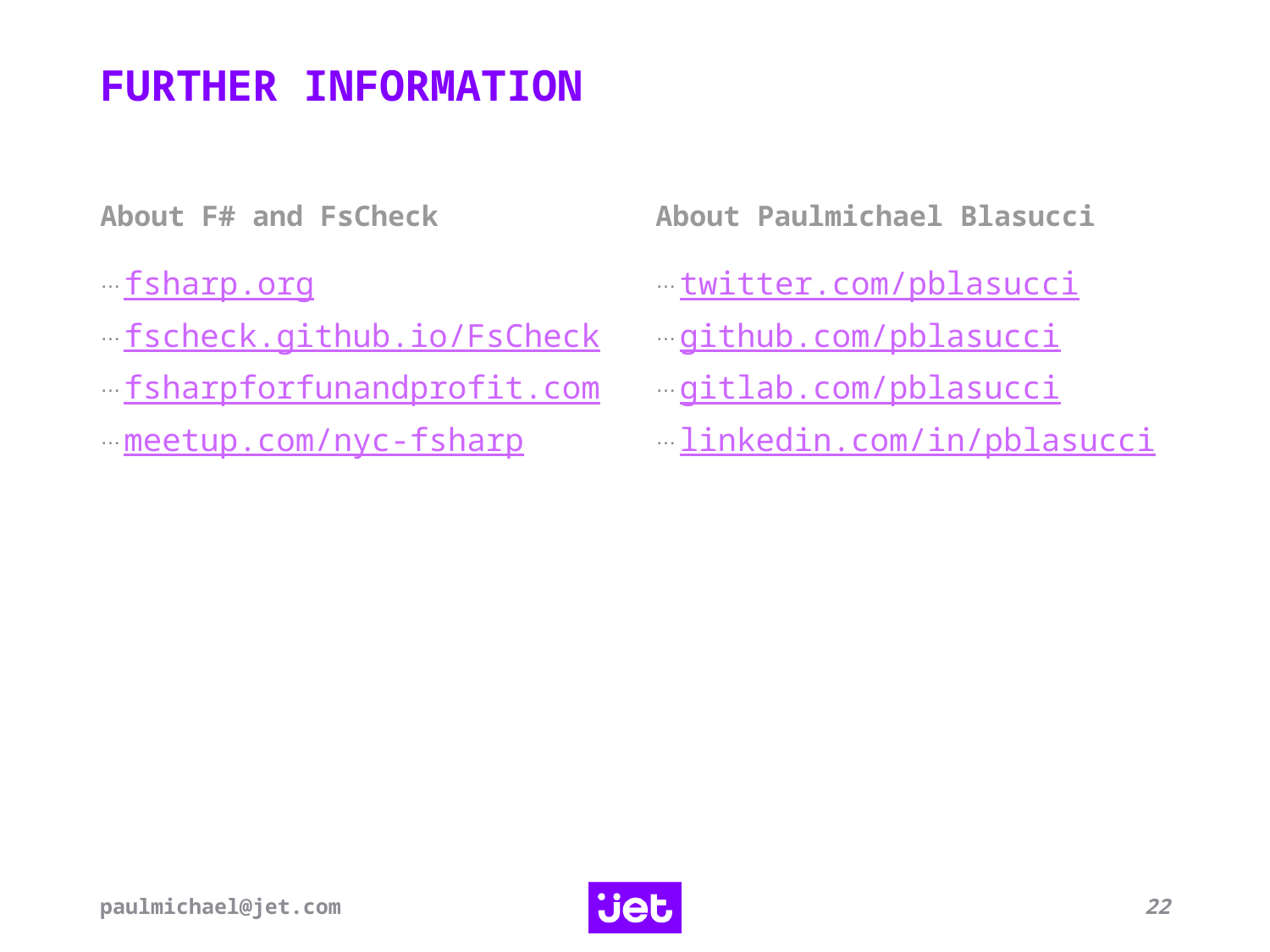

FURTHER INFORMATION
About F# and FsCheck
About Paulmichael Blasucci
fsharp.org
fscheck.github.io/FsCheck
fsharpforfunandprofit.com
meetup.com/nyc-fsharp

twitter.com/pblasucci
github.com/pblasucci
gitlab.com/pblasucci
linkedin.com/in/pblasucci
paulmichael@jet.com
22